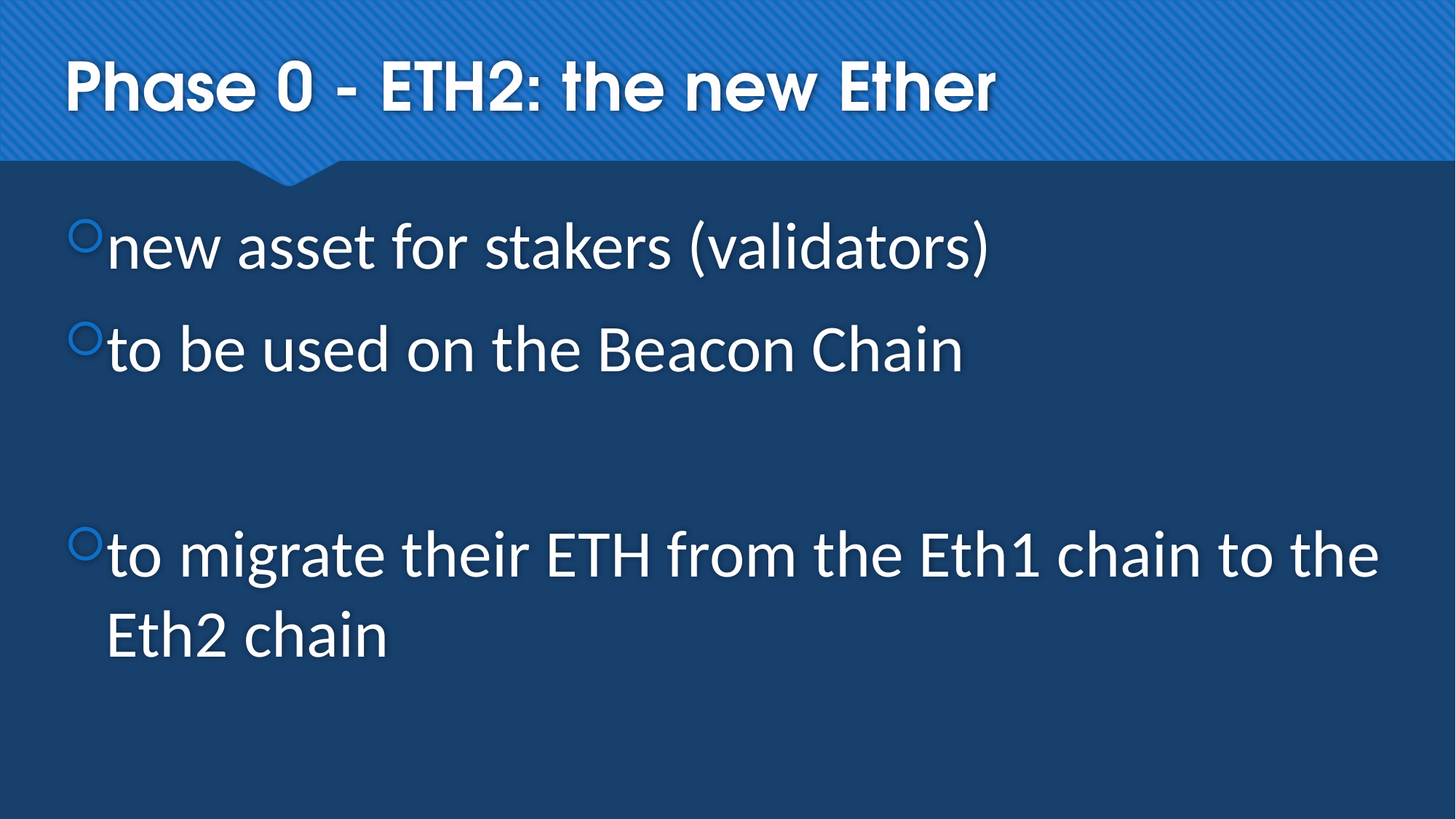

# Phase 0 - ETH2: the new Ether
new asset for stakers (validators)
to be used on the Beacon Chain

to migrate their ETH from the Eth1 chain to the Eth2 chain